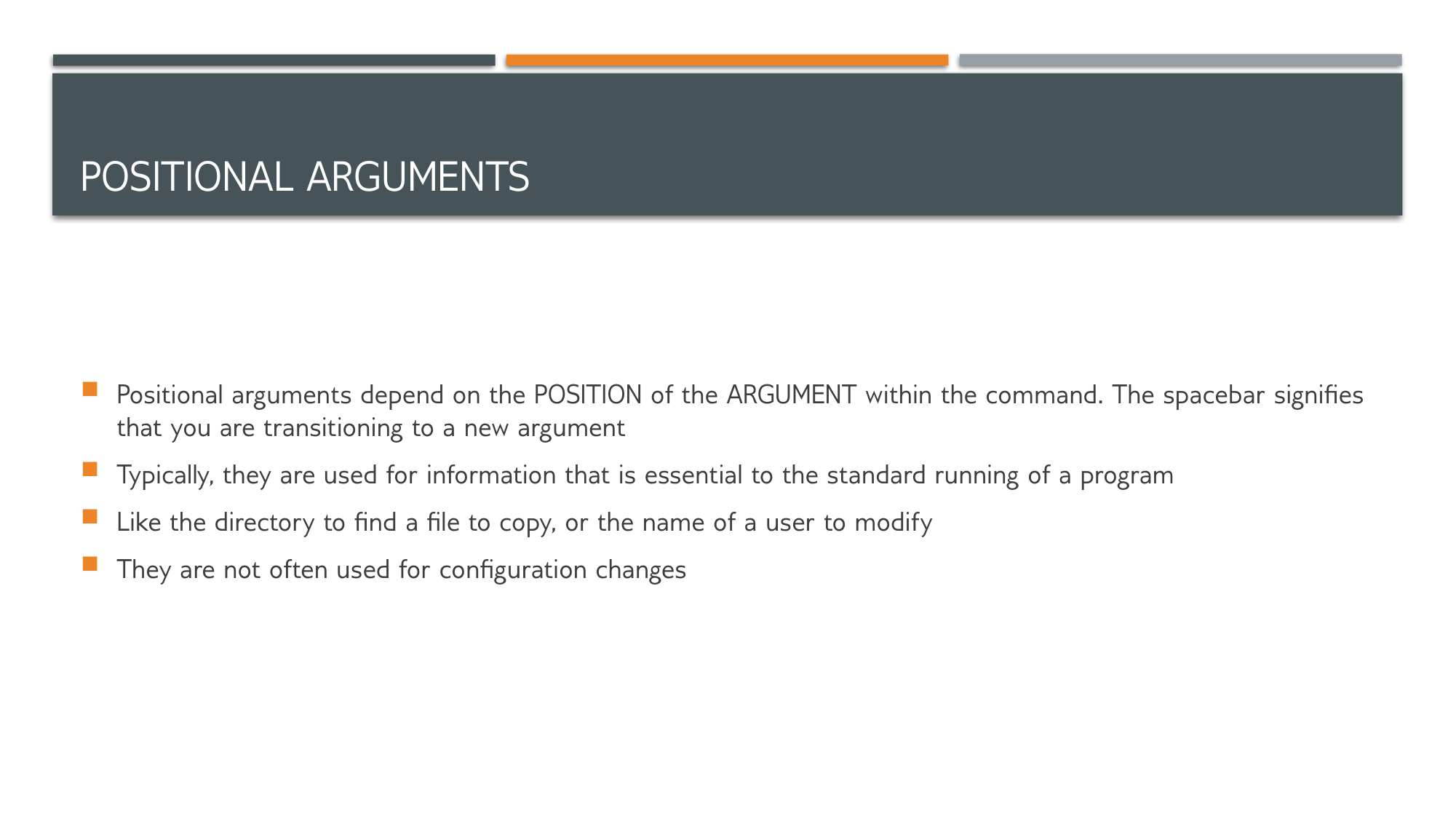

# Positional arguments
Positional arguments depend on the POSITION of the ARGUMENT within the command. The spacebar signifies that you are transitioning to a new argument
Typically, they are used for information that is essential to the standard running of a program
Like the directory to find a file to copy, or the name of a user to modify
They are not often used for configuration changes